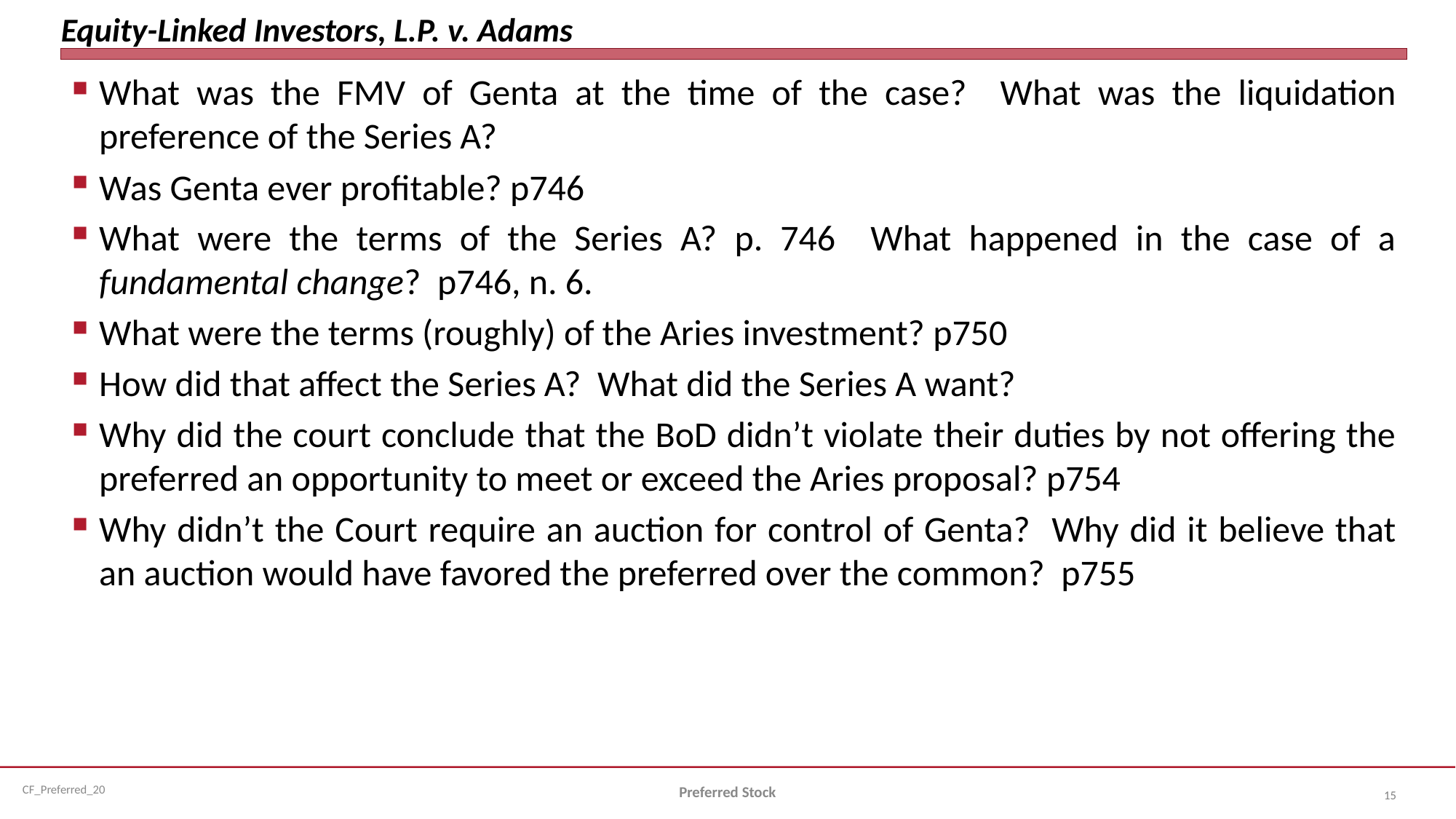

# Equity-Linked Investors, L.P. v. Adams
What was the FMV of Genta at the time of the case?  What was the liquidation preference of the Series A?
Was Genta ever profitable? p746
What were the terms of the Series A? p. 746  What happened in the case of a fundamental change?  p746, n. 6.
What were the terms (roughly) of the Aries investment? p750
How did that affect the Series A?  What did the Series A want?
Why did the court conclude that the BoD didn’t violate their duties by not offering the preferred an opportunity to meet or exceed the Aries proposal? p754
Why didn’t the Court require an auction for control of Genta?  Why did it believe that an auction would have favored the preferred over the common?  p755

Preferred Stock
15